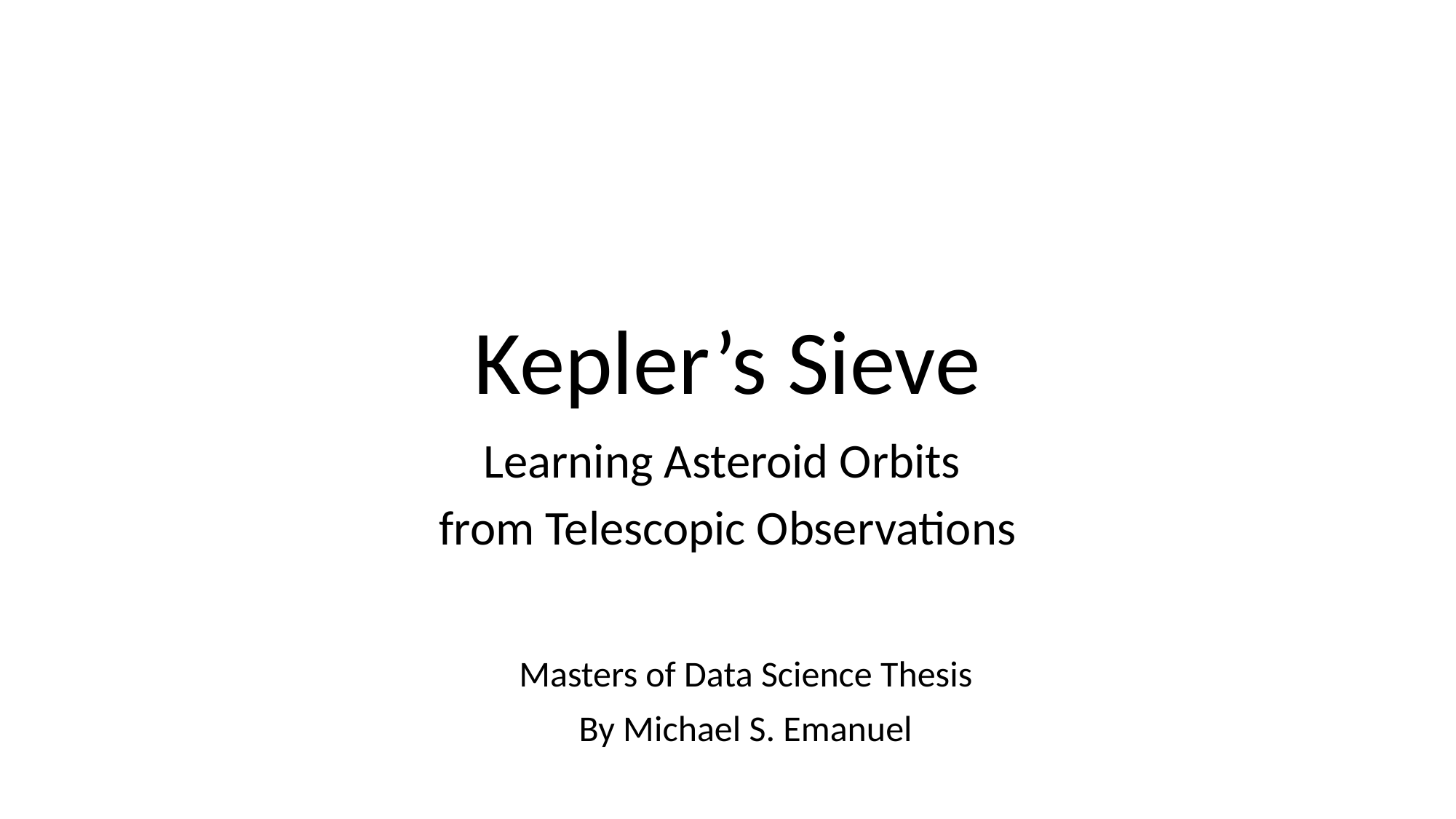

# Kepler’s Sieve
Learning Asteroid Orbits
from Telescopic Observations
Masters of Data Science Thesis
By Michael S. Emanuel